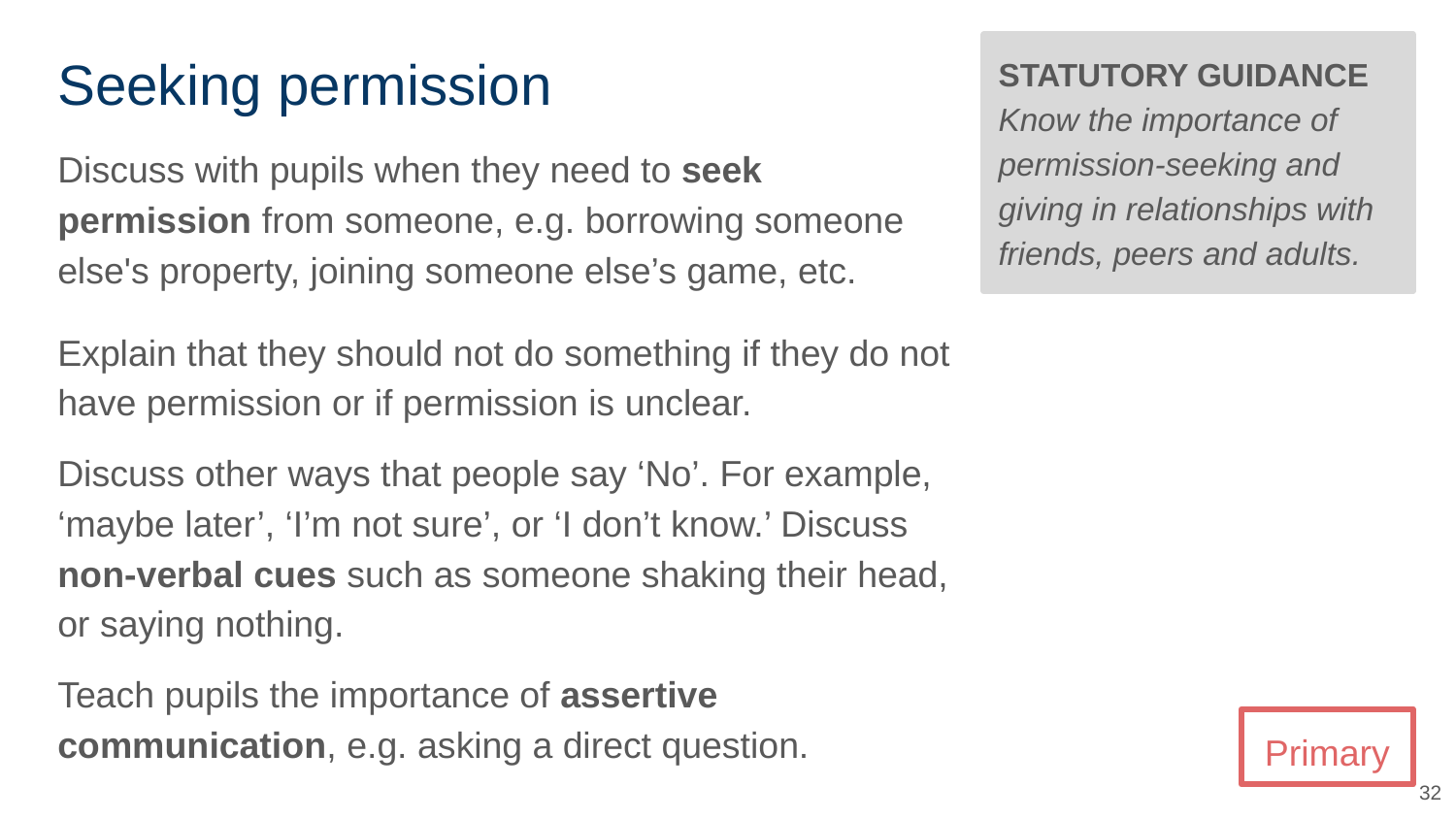

# Seeking permission
STATUTORY GUIDANCE
Know the importance of permission-seeking and giving in relationships with friends, peers and adults.

Discuss with pupils when they need to seek permission from someone, e.g. borrowing someone else's property, joining someone else’s game, etc.
Explain that they should not do something if they do not have permission or if permission is unclear.
Discuss other ways that people say ‘No’. For example, ‘maybe later’, ‘I’m not sure’, or ‘I don’t know.’ Discuss non-verbal cues such as someone shaking their head, or saying nothing.
Teach pupils the importance of assertive communication, e.g. asking a direct question.
Primary
32